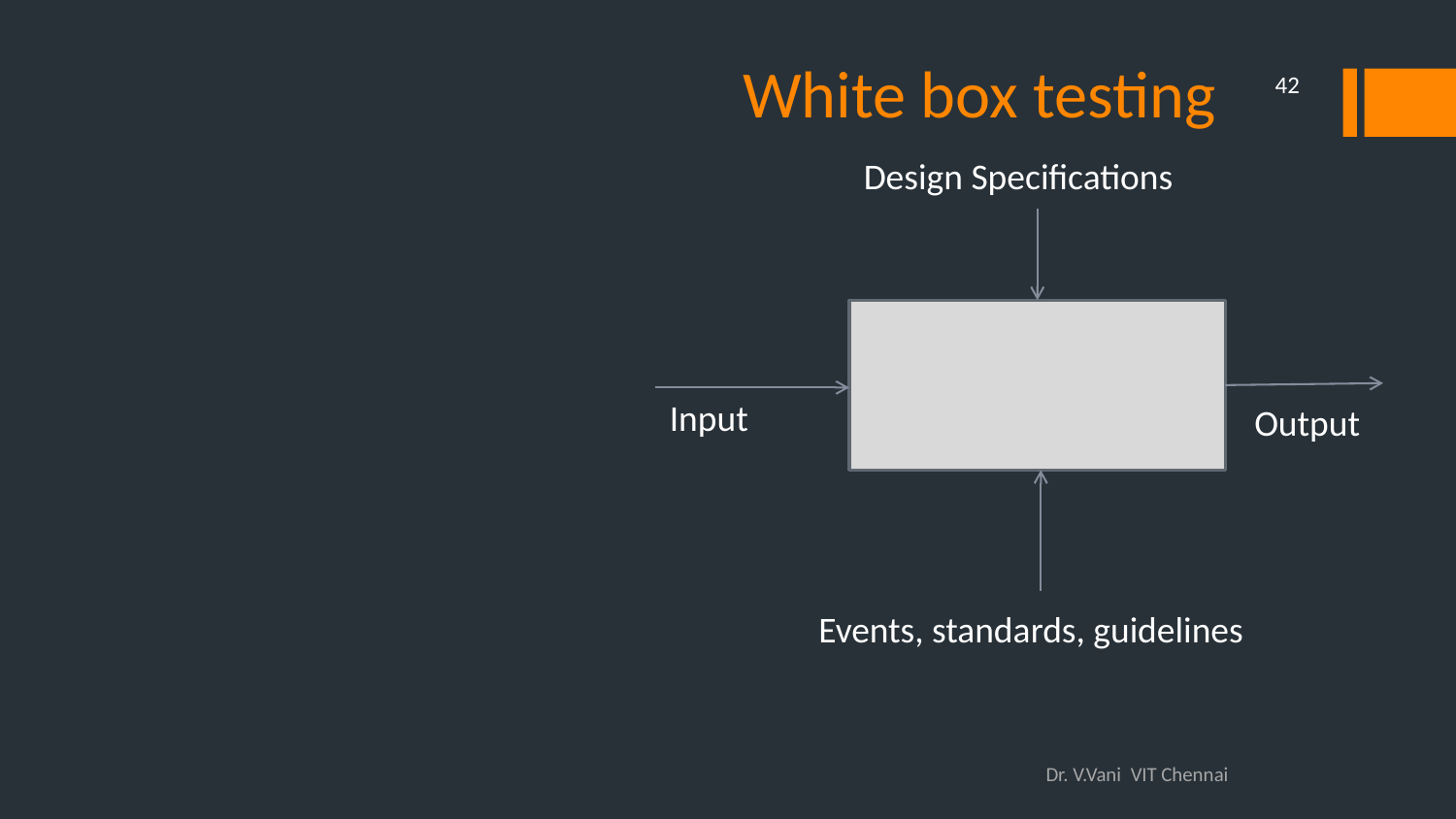

# White box testing
42

Design Specifications

Input
Output
Events, standards, guidelines
Dr. V.Vani  VIT Chennai